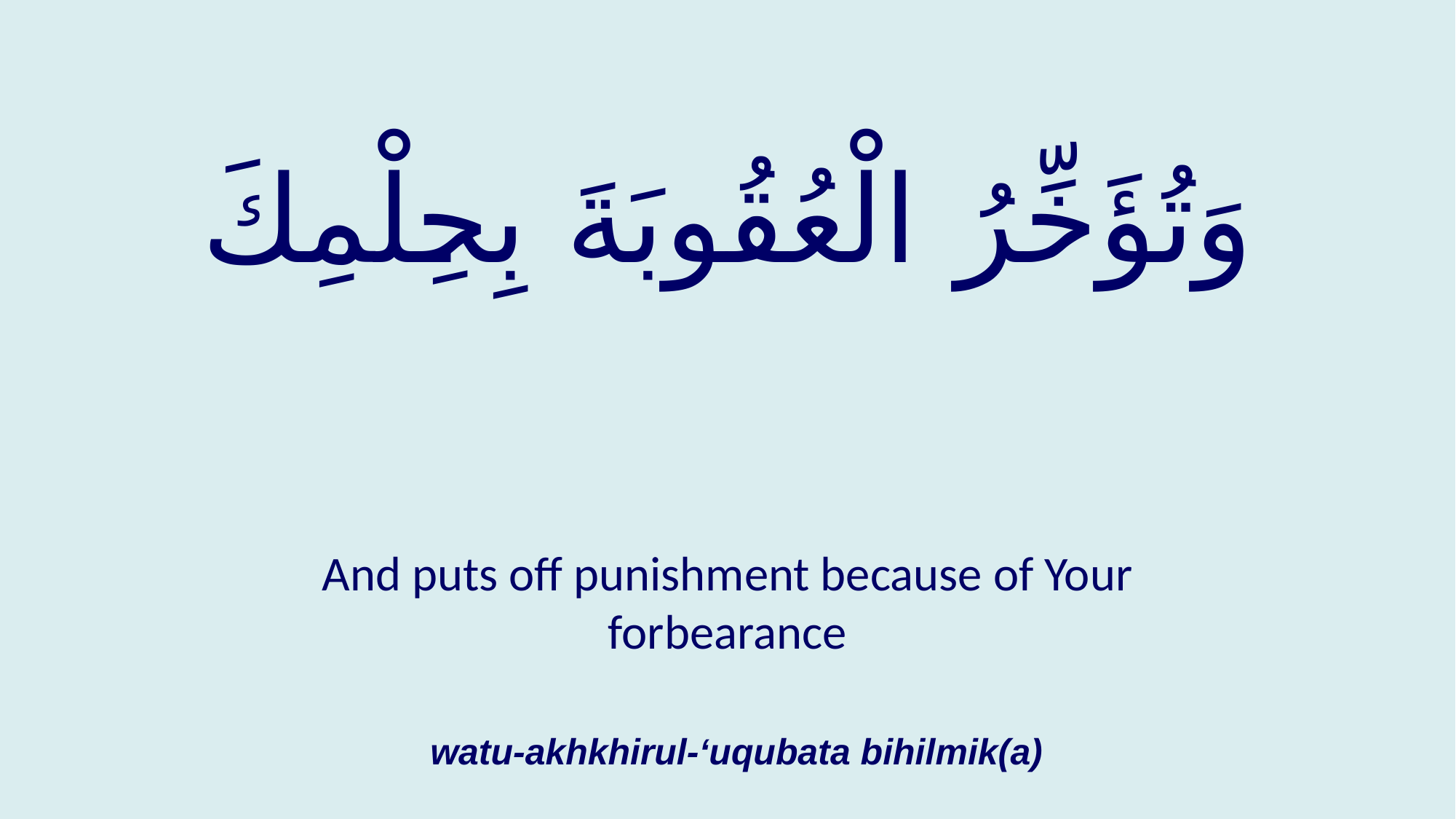

# وَتُؤَخِّرُ الْعُقُوبَةَ بِحِلْمِكَ
And puts off punishment because of Your forbearance
watu-akhkhirul-‘uqubata bihilmik(a)